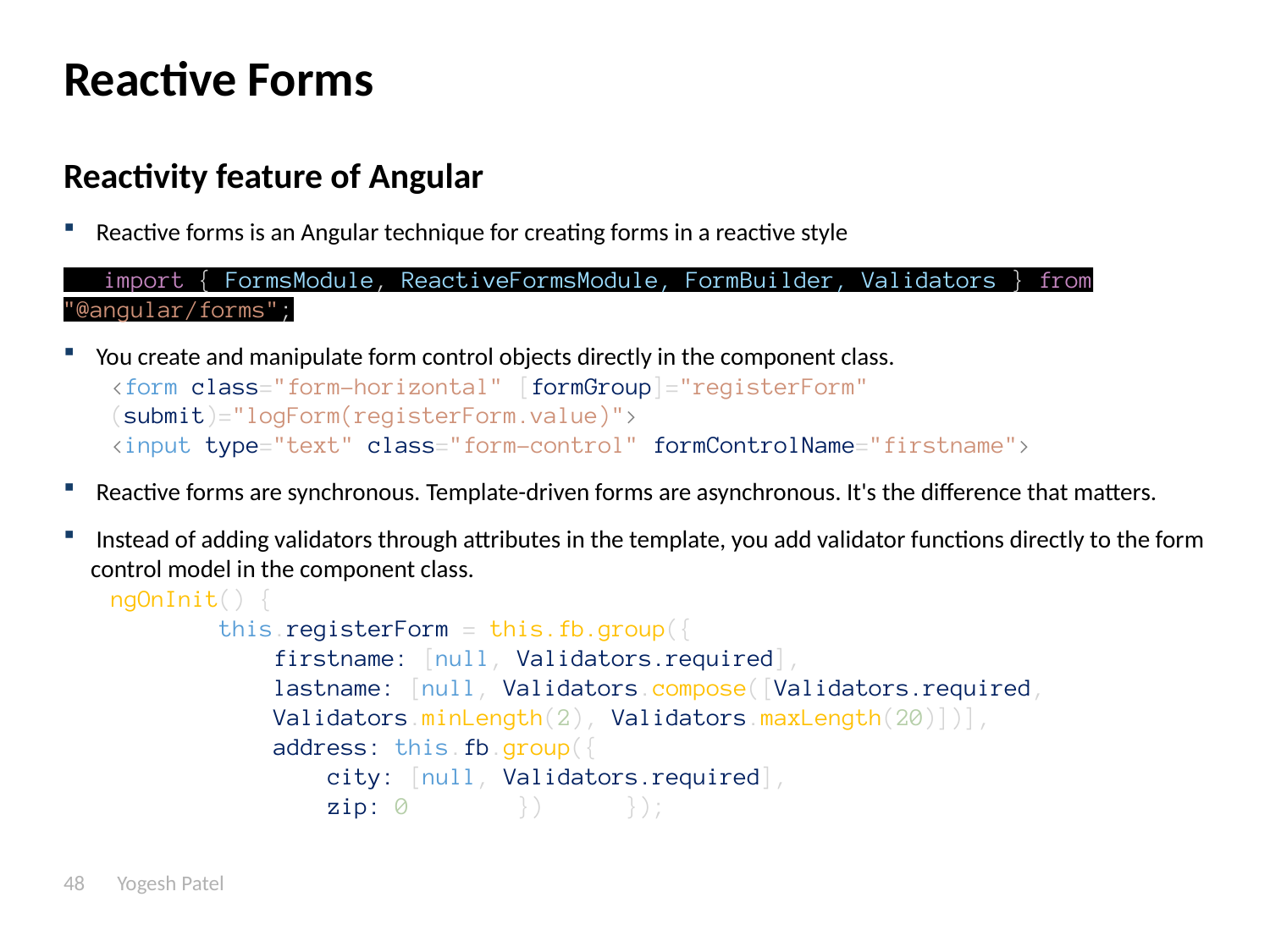

# Reactive Forms
Reactivity feature of Angular
 Reactive forms is an Angular technique for creating forms in a reactive style
   import { FormsModule, ReactiveFormsModule, FormBuilder, Validators } from "@angular/forms";
 You create and manipulate form control objects directly in the component class.
<form class="form-horizontal" [formGroup]="registerForm" (submit)="logForm(registerForm.value)">
<input type="text" class="form-control" formControlName="firstname">
 Reactive forms are synchronous. Template-driven forms are asynchronous. It's the difference that matters.
 Instead of adding validators through attributes in the template, you add validator functions directly to the form control model in the component class.
ngOnInit() {
        this.registerForm = this.fb.group({
            firstname: [null, Validators.required],
            lastname: [null, Validators.compose([Validators.required,
            Validators.minLength(2), Validators.maxLength(20)])],
            address: this.fb.group({
                city: [null, Validators.required],
                zip: 0        })      });
48
Yogesh Patel